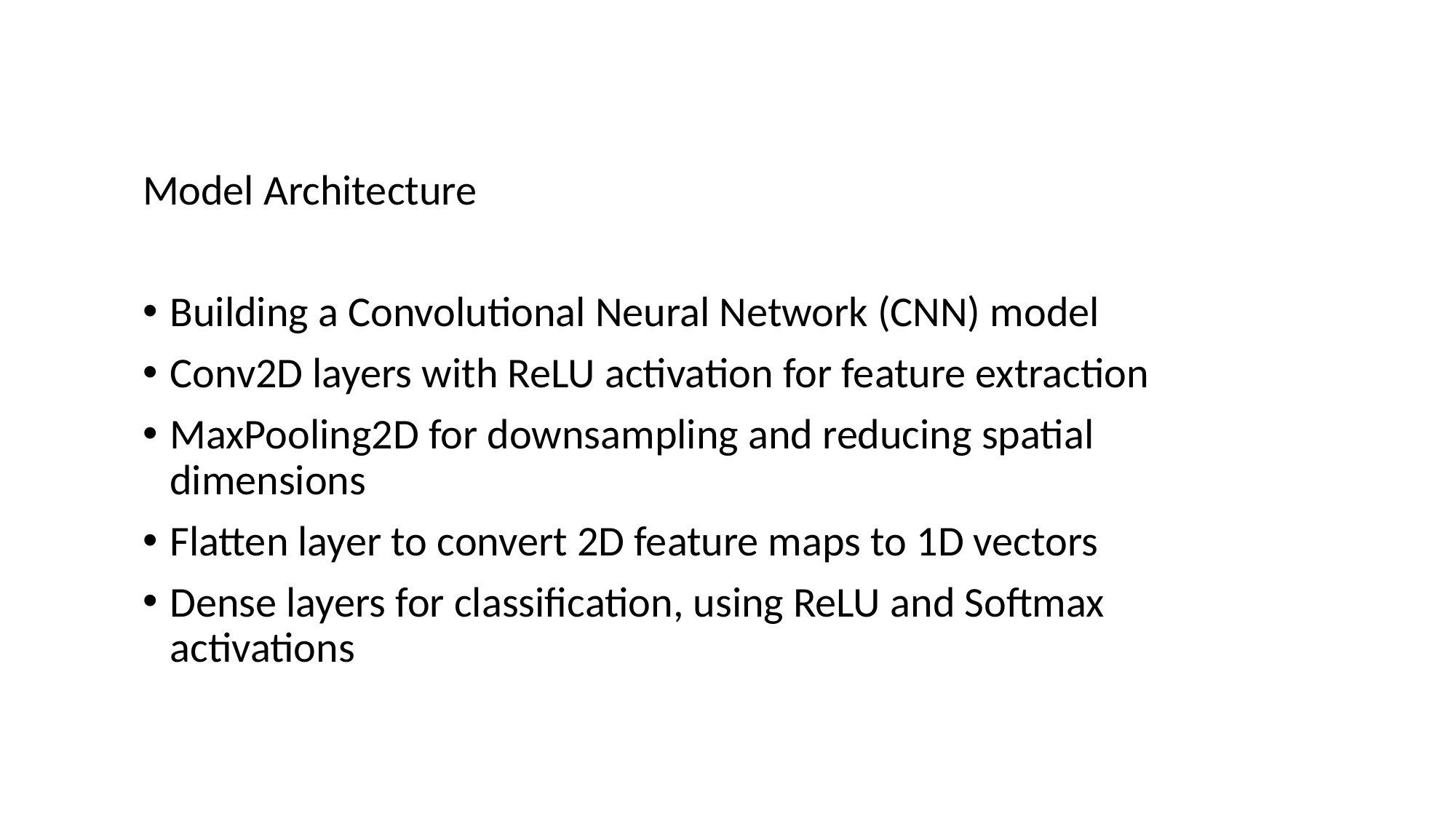

Model Architecture

Building a Convolutional Neural Network (CNN) model
Conv2D layers with ReLU activation for feature extraction
MaxPooling2D for downsampling and reducing spatial dimensions
Flatten layer to convert 2D feature maps to 1D vectors
Dense layers for classification, using ReLU and Softmax activations